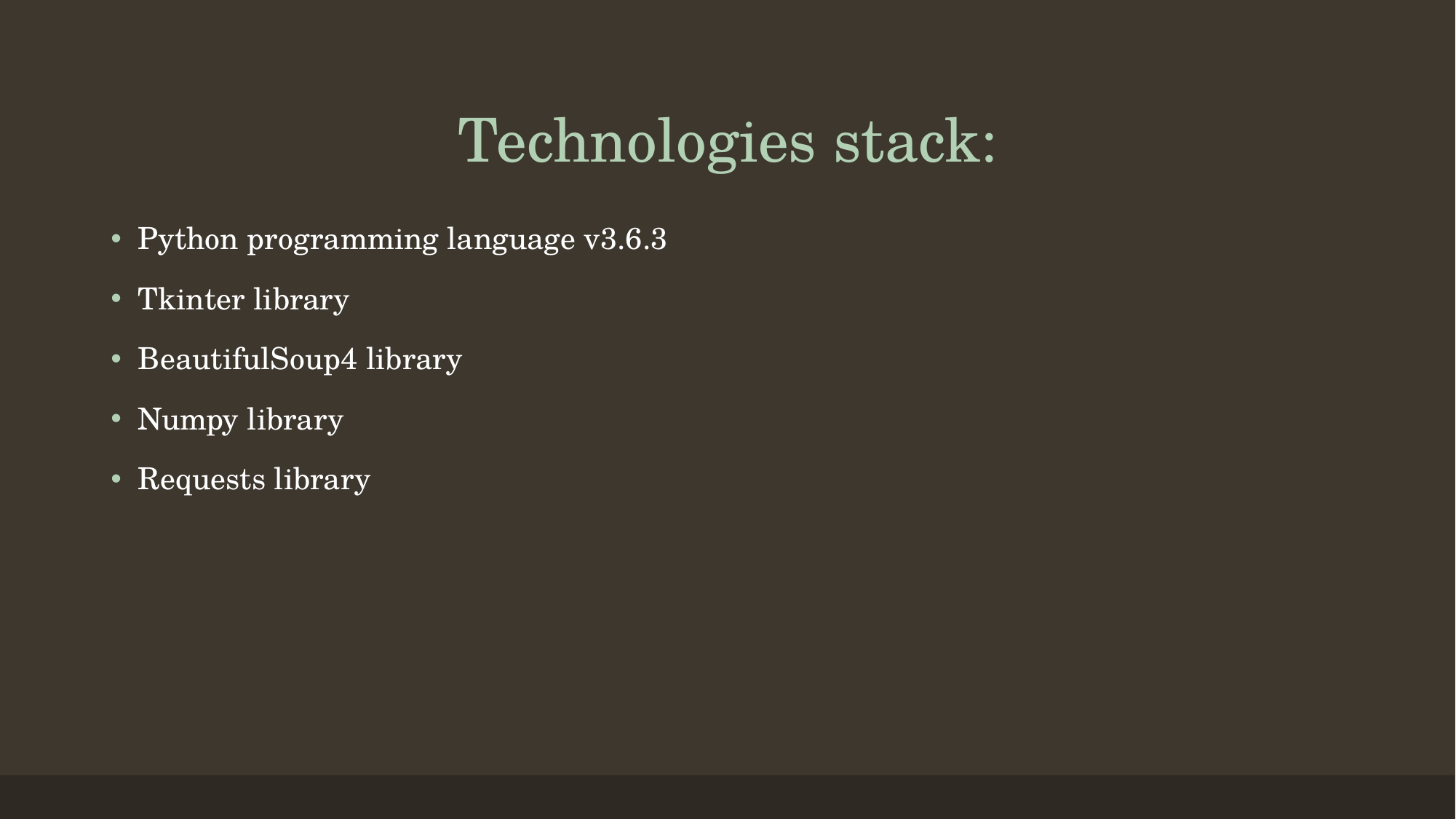

# Technologies stack:
Python programming language v3.6.3
Tkinter library
BeautifulSoup4 library
Numpy library
Requests library